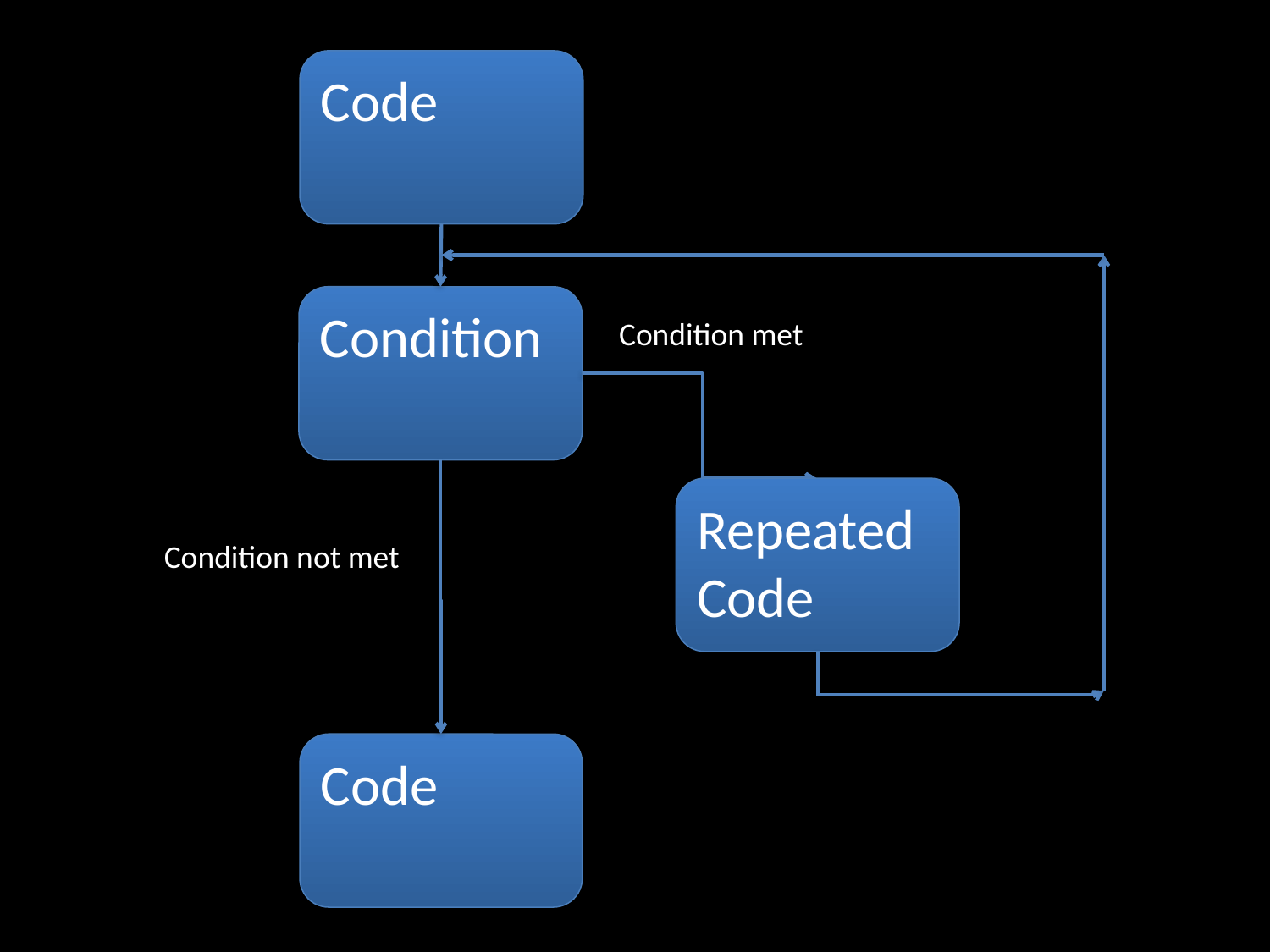

Code
Condition
Condition met
Repeated Code
Condition not met
Code